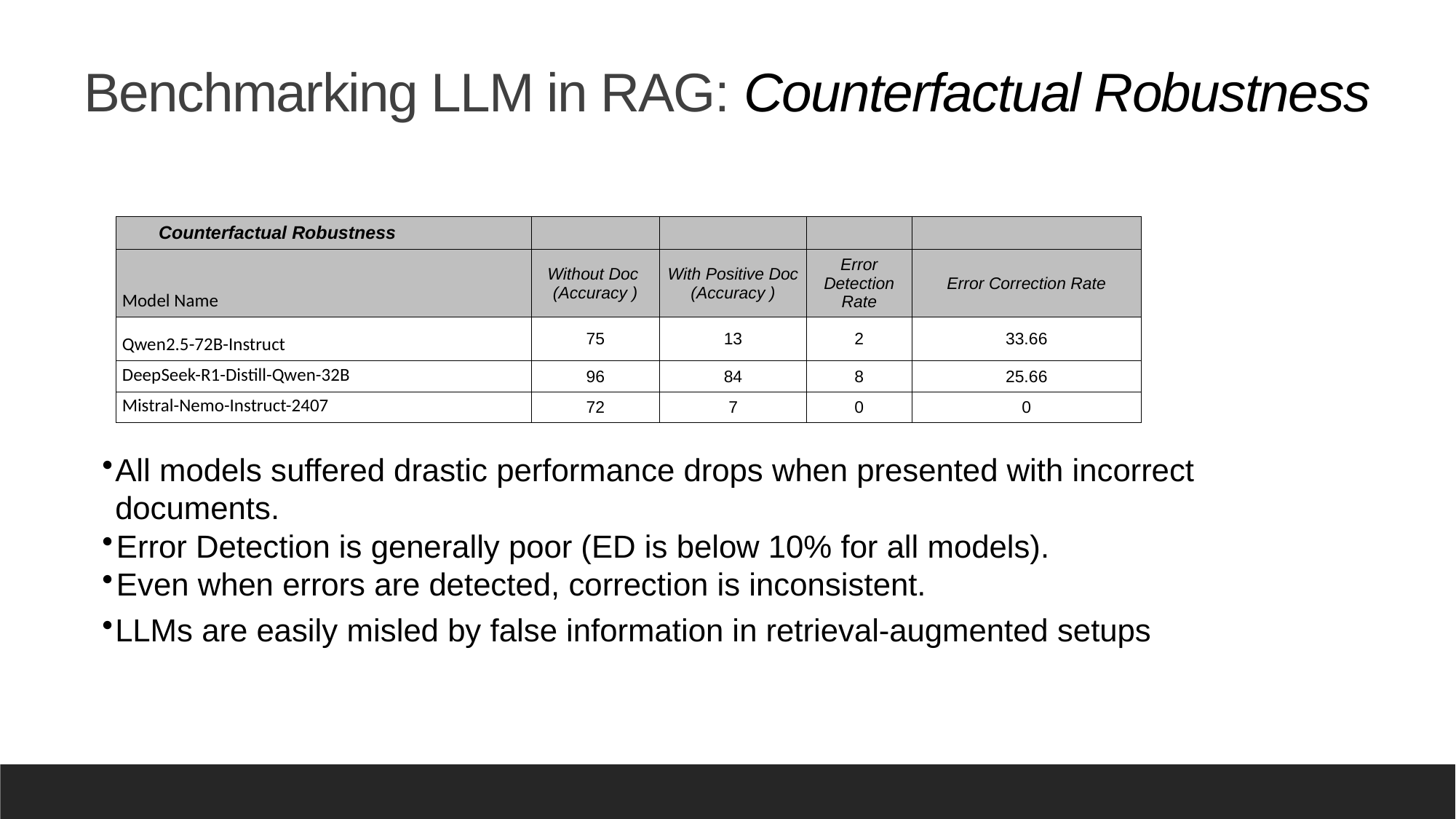

Benchmarking LLM in RAG: Counterfactual Robustness

| Counterfactual Robustness |  |  |  |  |
| --- | --- | --- | --- | --- |
| Model Name | Without Doc (Accuracy ) | With Positive Doc (Accuracy ) | Error Detection Rate | Error Correction Rate |
| Qwen2.5-72B-Instruct | 75 | 13 | 2 | 33.66 |
| DeepSeek-R1-Distill-Qwen-32B | 96 | 84 | 8 | 25.66 |
| Mistral-Nemo-Instruct-2407 | 72 | 7 | 0 | 0 |
All models suffered drastic performance drops when presented with incorrect documents.
Error Detection is generally poor (ED is below 10% for all models).
Even when errors are detected, correction is inconsistent.
LLMs are easily misled by false information in retrieval-augmented setups